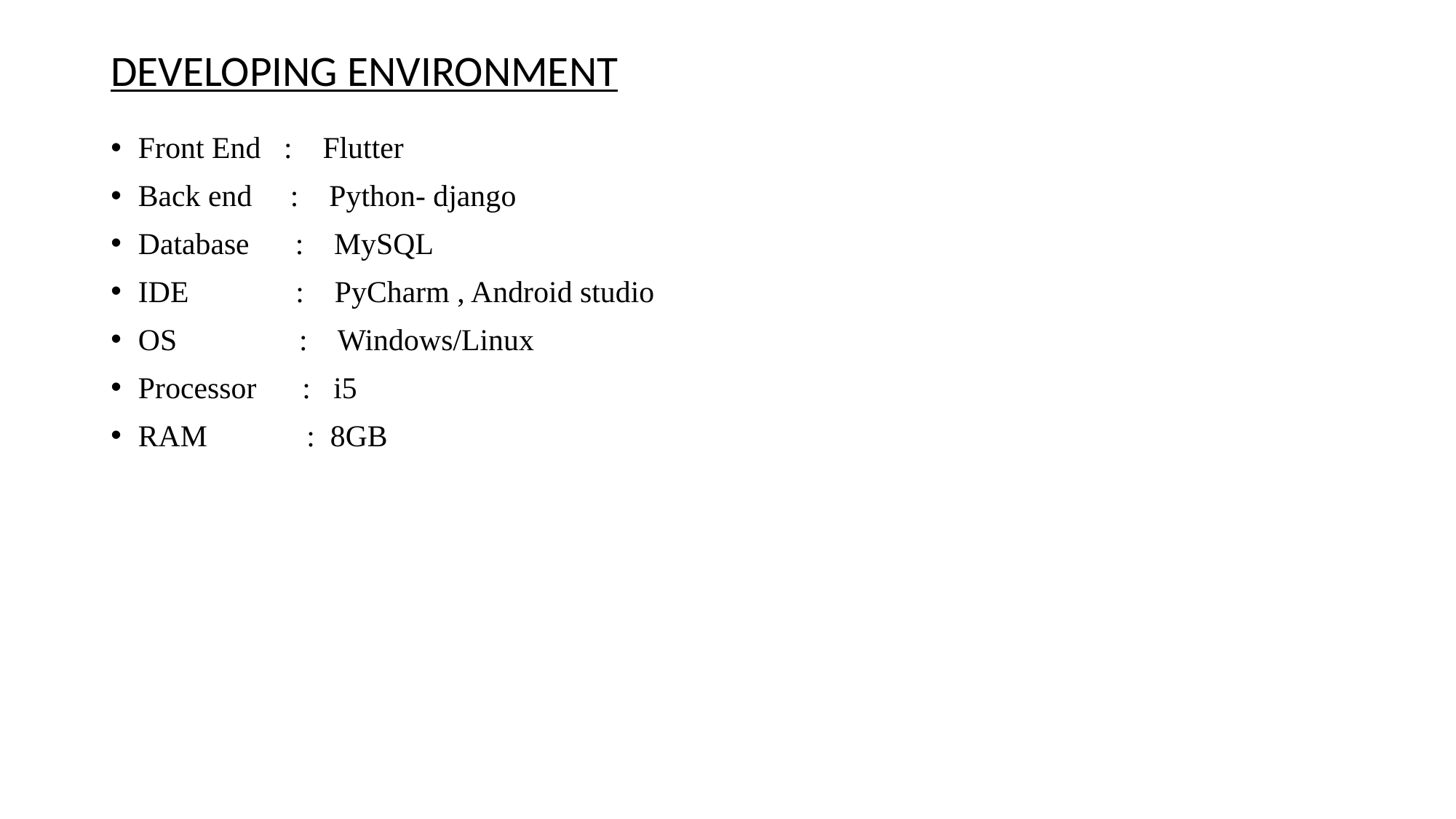

# DEVELOPING ENVIRONMENT
Front End   :    Flutter
Back end     :    Python- django
Database      :    MySQL
IDE              :    PyCharm , Android studio
OS                :    Windows/Linux
Processor      :   i5
RAM             :  8GB